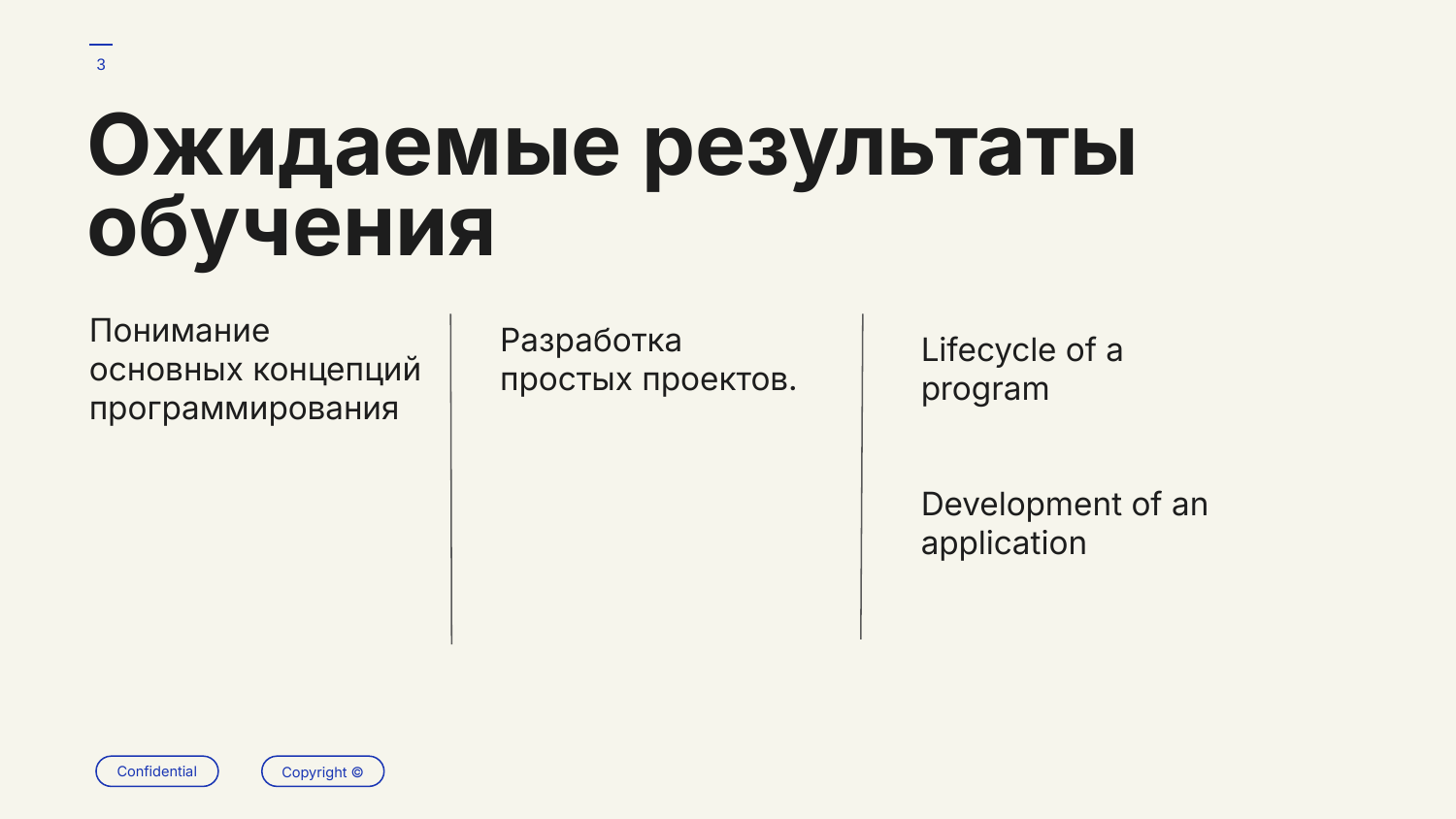

3
# Ожидаемые результаты обучения

Понимание основных концепций программирования
Разработка простых проектов.
Lifecycle of a program

Development of an application